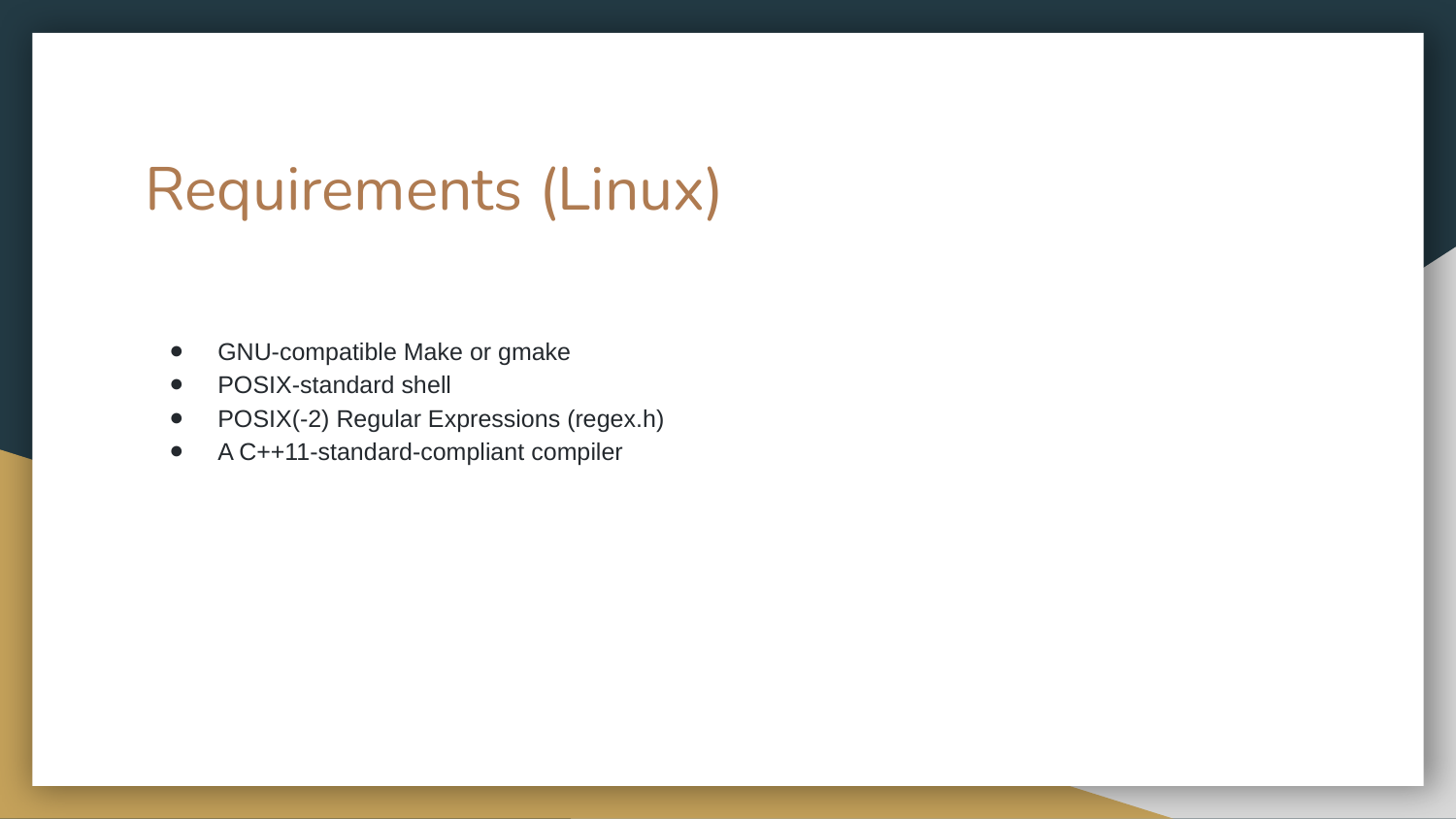

# Requirements (Linux)
GNU-compatible Make or gmake
POSIX-standard shell
POSIX(-2) Regular Expressions (regex.h)
A C++11-standard-compliant compiler